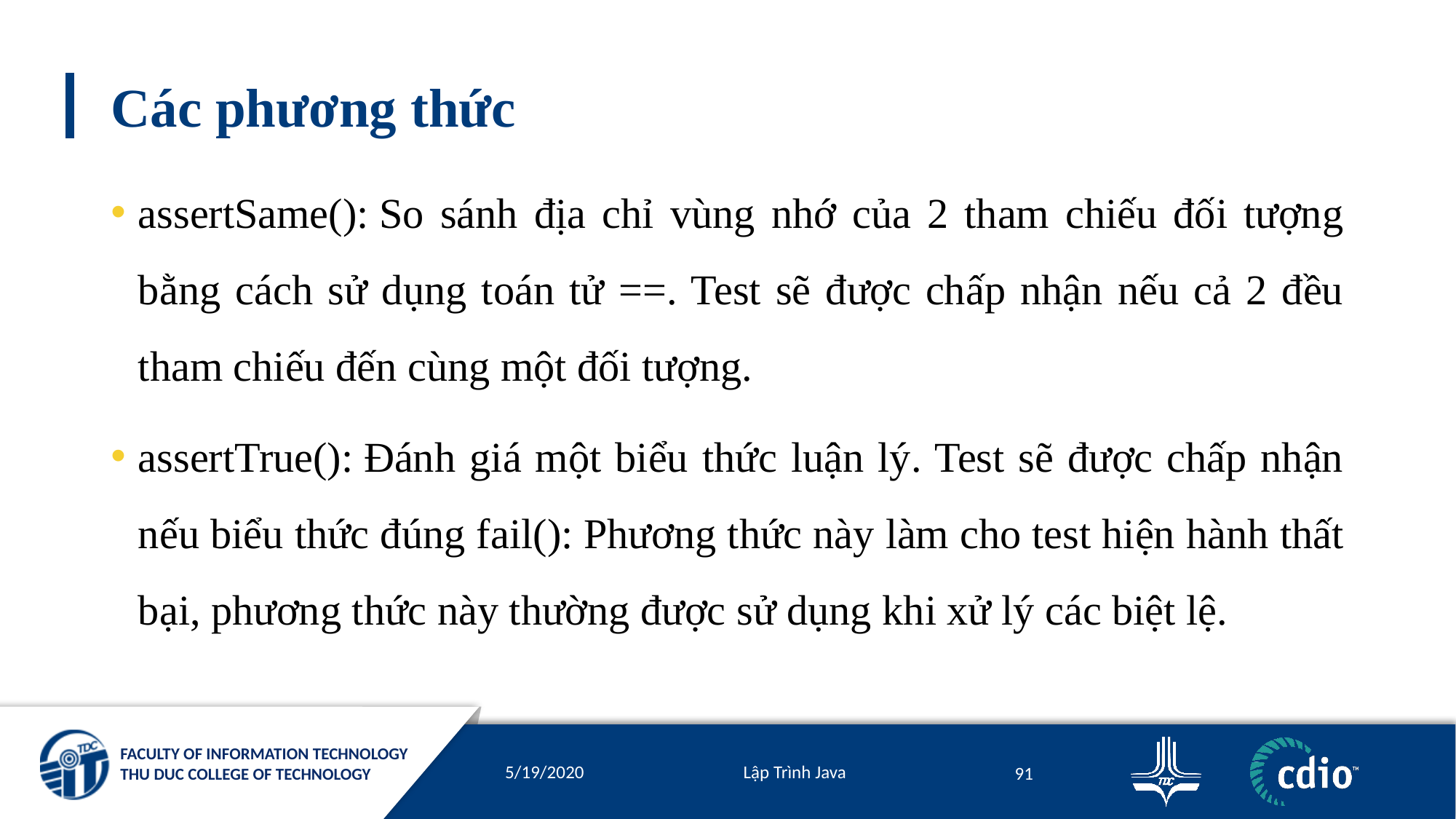

# Các phương thức
assertSame(): So sánh địa chỉ vùng nhớ của 2 tham chiếu đối tượng bằng cách sử dụng toán tử ==. Test sẽ được chấp nhận nếu cả 2 đều tham chiếu đến cùng một đối tượng.
assertTrue(): Đánh giá một biểu thức luận lý. Test sẽ được chấp nhận nếu biểu thức đúng fail(): Phương thức này làm cho test hiện hành thất bại, phương thức này thường được sử dụng khi xử lý các biệt lệ.